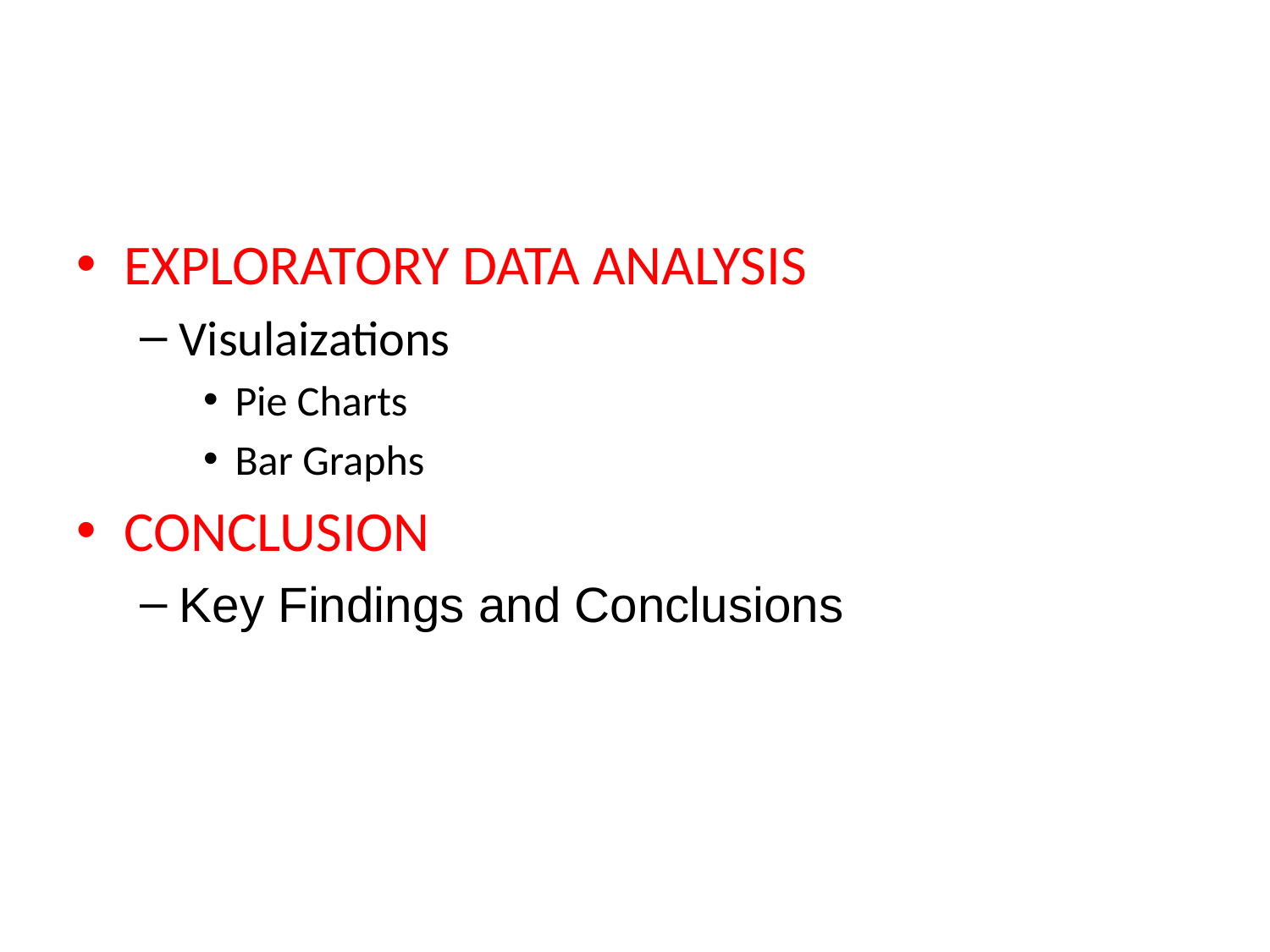

#
EXPLORATORY DATA ANALYSIS
Visulaizations
Pie Charts
Bar Graphs
CONCLUSION
Key Findings and Conclusions